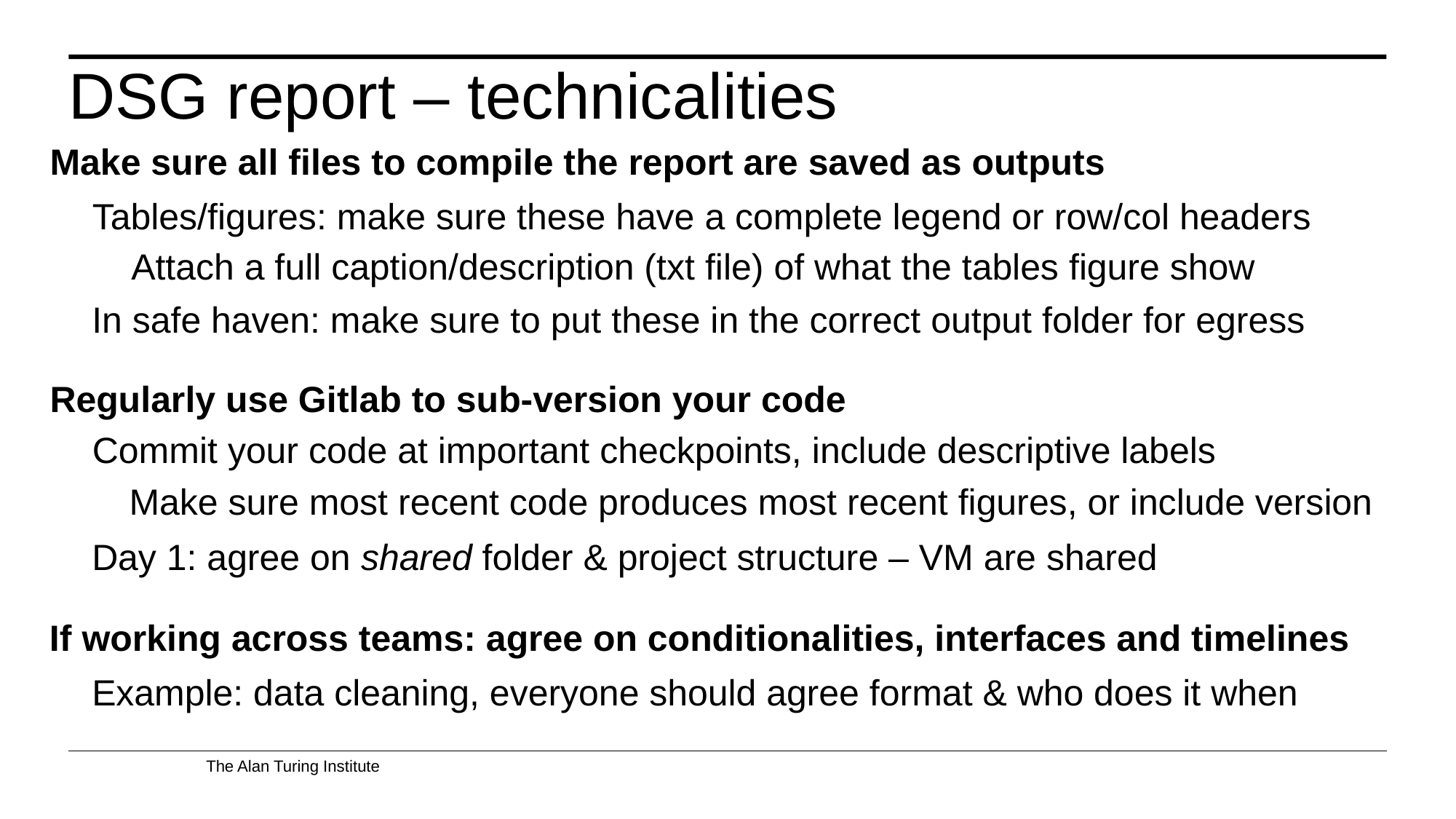

# DSG report – technicalities
Make sure all files to compile the report are saved as outputs
Tables/figures: make sure these have a complete legend or row/col headers
Attach a full caption/description (txt file) of what the tables figure show
In safe haven: make sure to put these in the correct output folder for egress
Regularly use Gitlab to sub-version your code
Commit your code at important checkpoints, include descriptive labels
Make sure most recent code produces most recent figures, or include version
Day 1: agree on shared folder & project structure – VM are shared
If working across teams: agree on conditionalities, interfaces and timelines
Example: data cleaning, everyone should agree format & who does it when